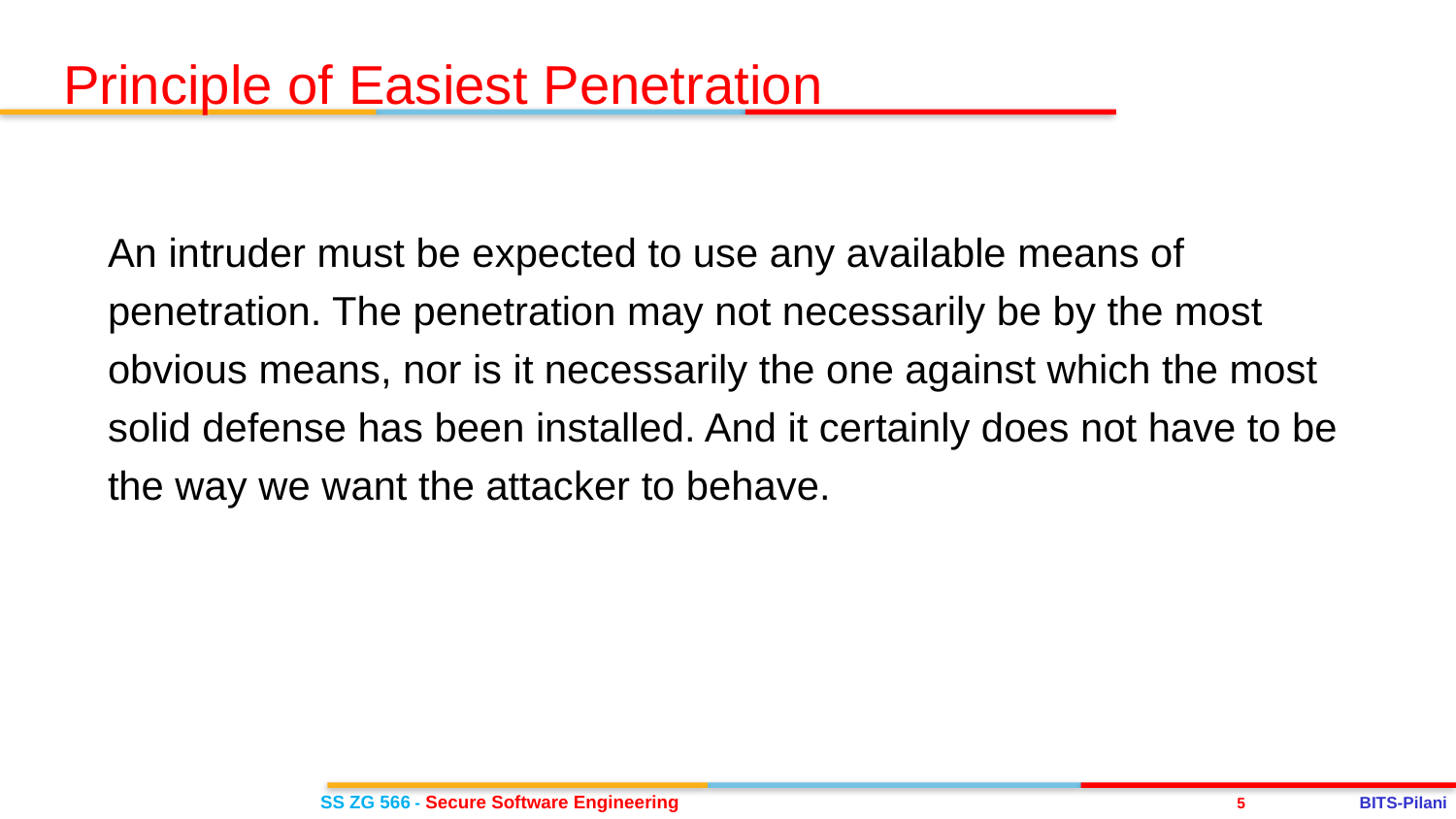

Principle of Easiest Penetration
An intruder must be expected to use any available means of penetration. The penetration may not necessarily be by the most obvious means, nor is it necessarily the one against which the most solid defense has been installed. And it certainly does not have to be the way we want the attacker to behave.